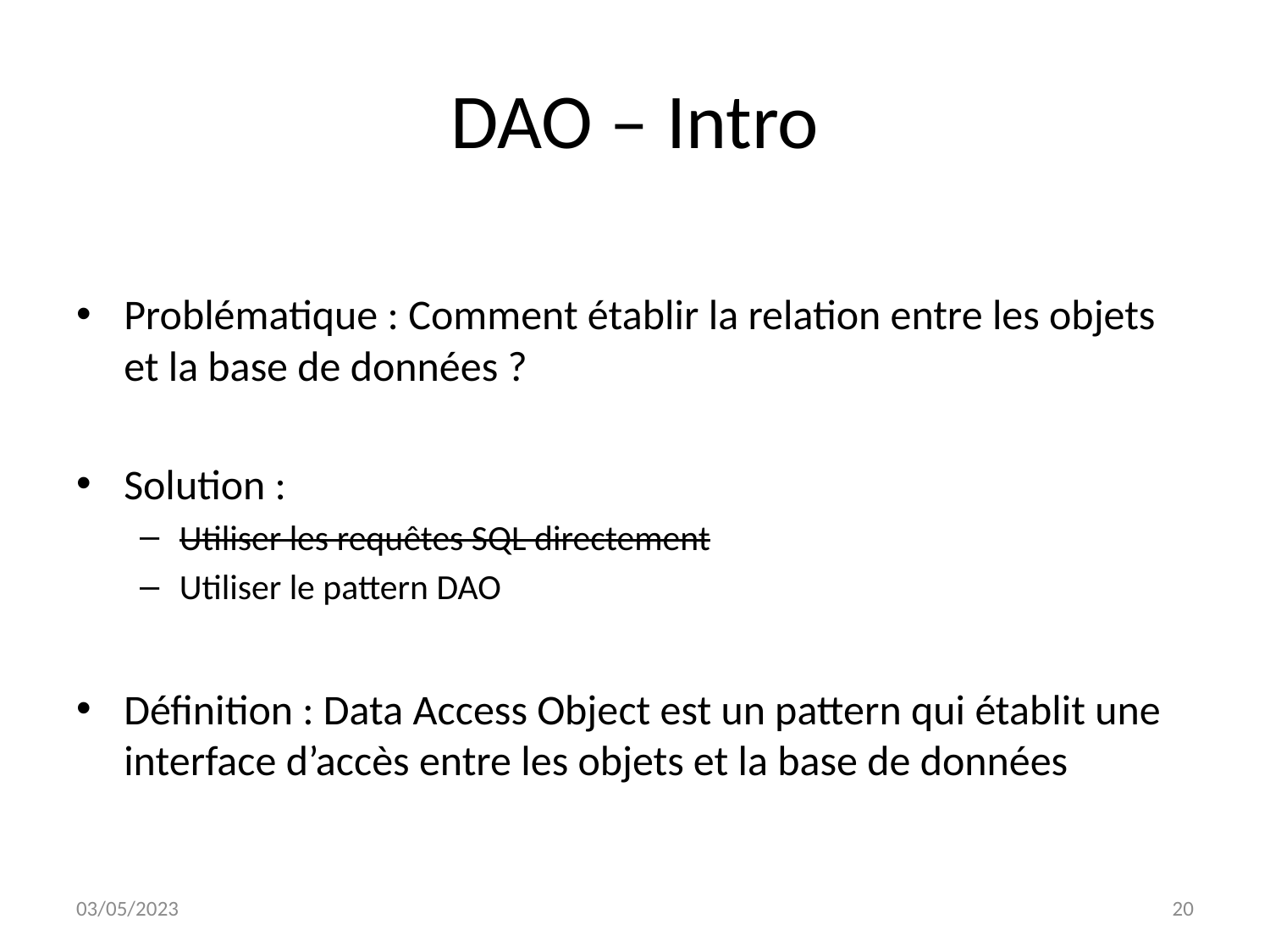

# DAO – Intro

Problématique : Comment établir la relation entre les objets et la base de données ?

Solution :
Utiliser les requêtes SQL directement
Utiliser le pattern DAO

Définition : Data Access Object est un pattern qui établit une interface d’accès entre les objets et la base de données
03/05/2023
20